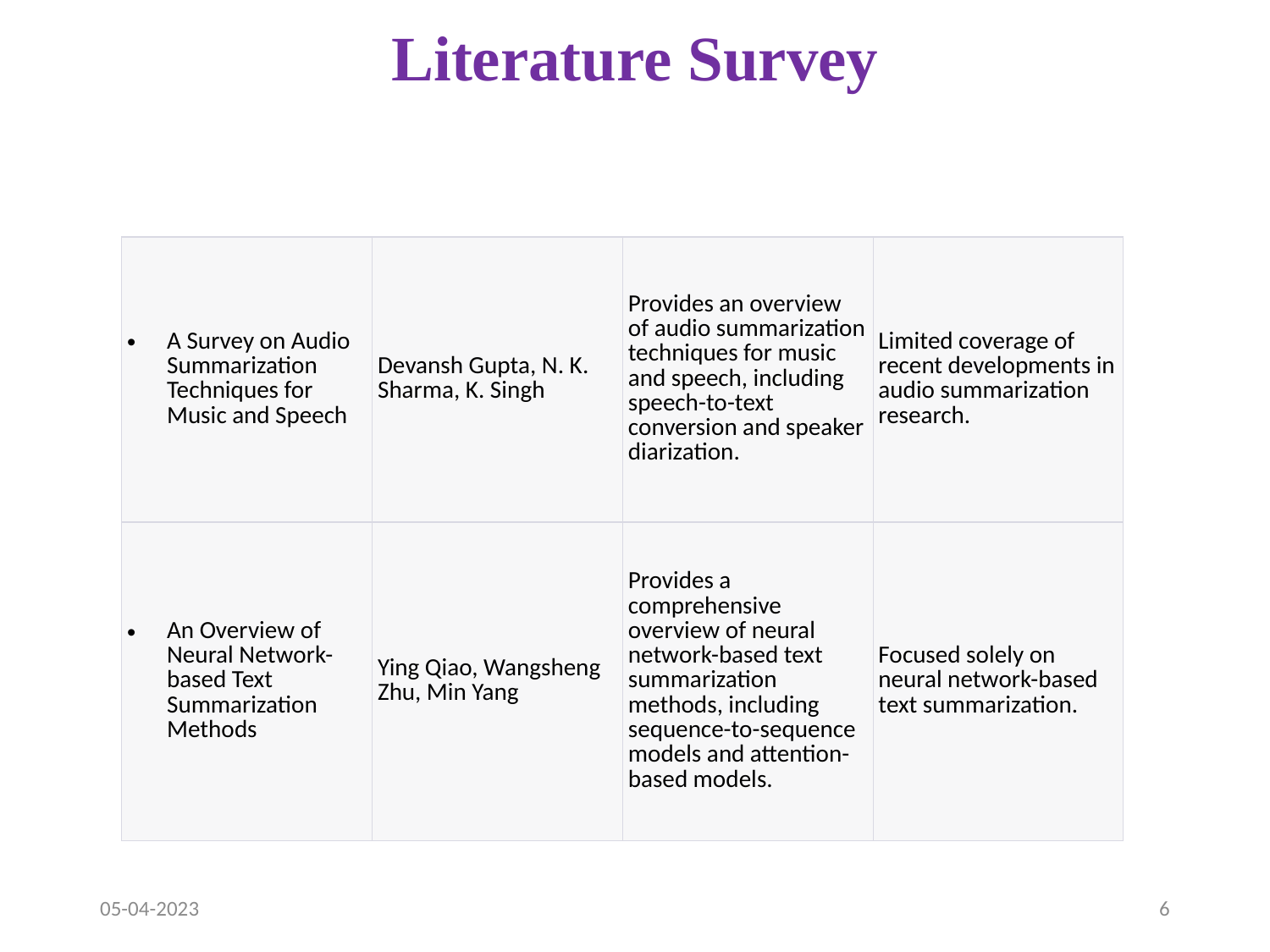

# Literature Survey
| A Survey on Audio Summarization Techniques for Music and Speech | Devansh Gupta, N. K. Sharma, K. Singh | Provides an overview of audio summarization techniques for music and speech, including speech-to-text conversion and speaker diarization. | Limited coverage of recent developments in audio summarization research. |
| --- | --- | --- | --- |
| An Overview of Neural Network-based Text Summarization Methods | Ying Qiao, Wangsheng Zhu, Min Yang | Provides a comprehensive overview of neural network-based text summarization methods, including sequence-to-sequence models and attention-based models. | Focused solely on neural network-based text summarization. |
05-04-2023
6